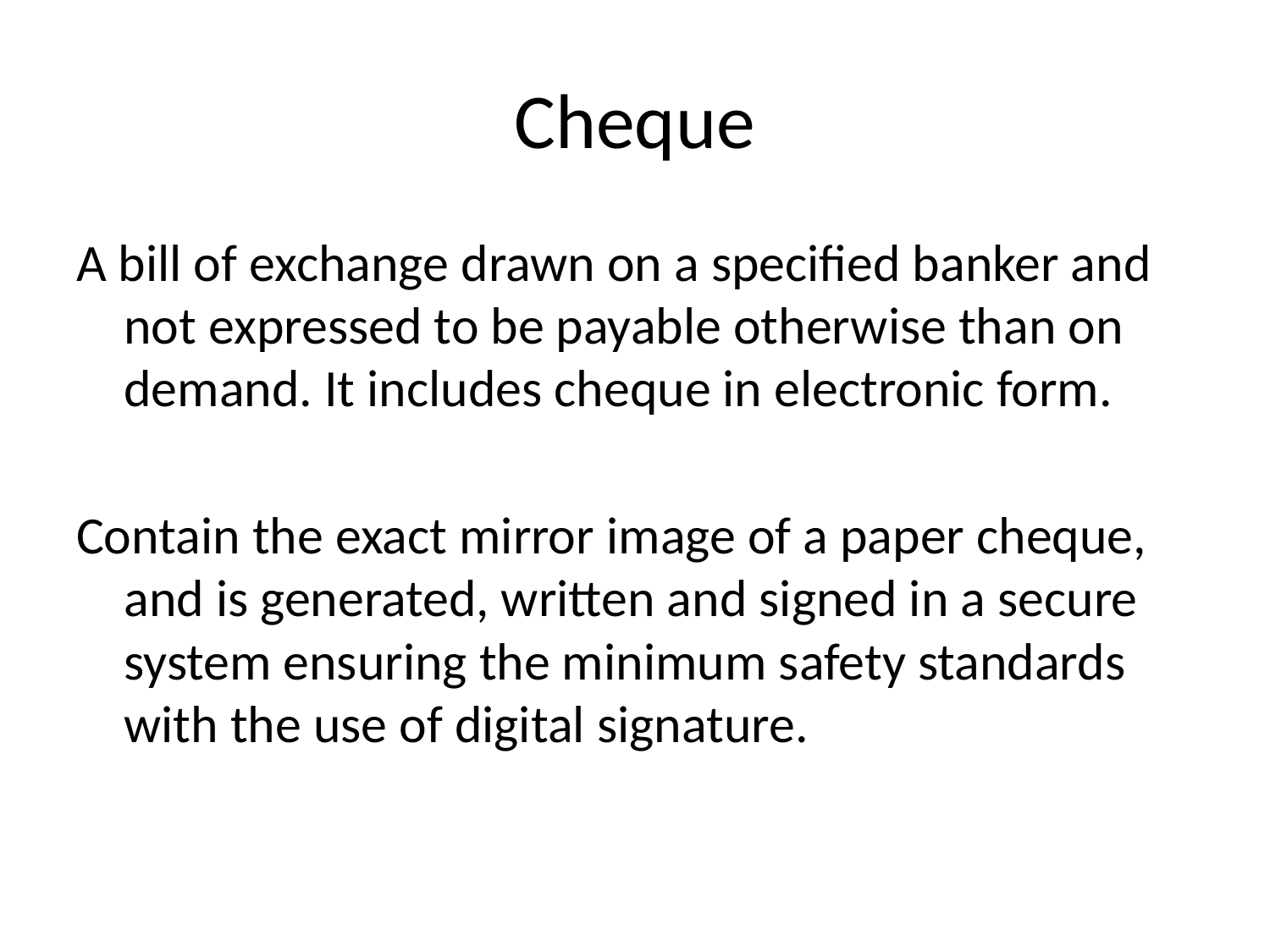

# Cheque
A bill of exchange drawn on a specified banker and not expressed to be payable otherwise than on demand. It includes cheque in electronic form.

Contain the exact mirror image of a paper cheque, and is generated, written and signed in a secure system ensuring the minimum safety standards with the use of digital signature.